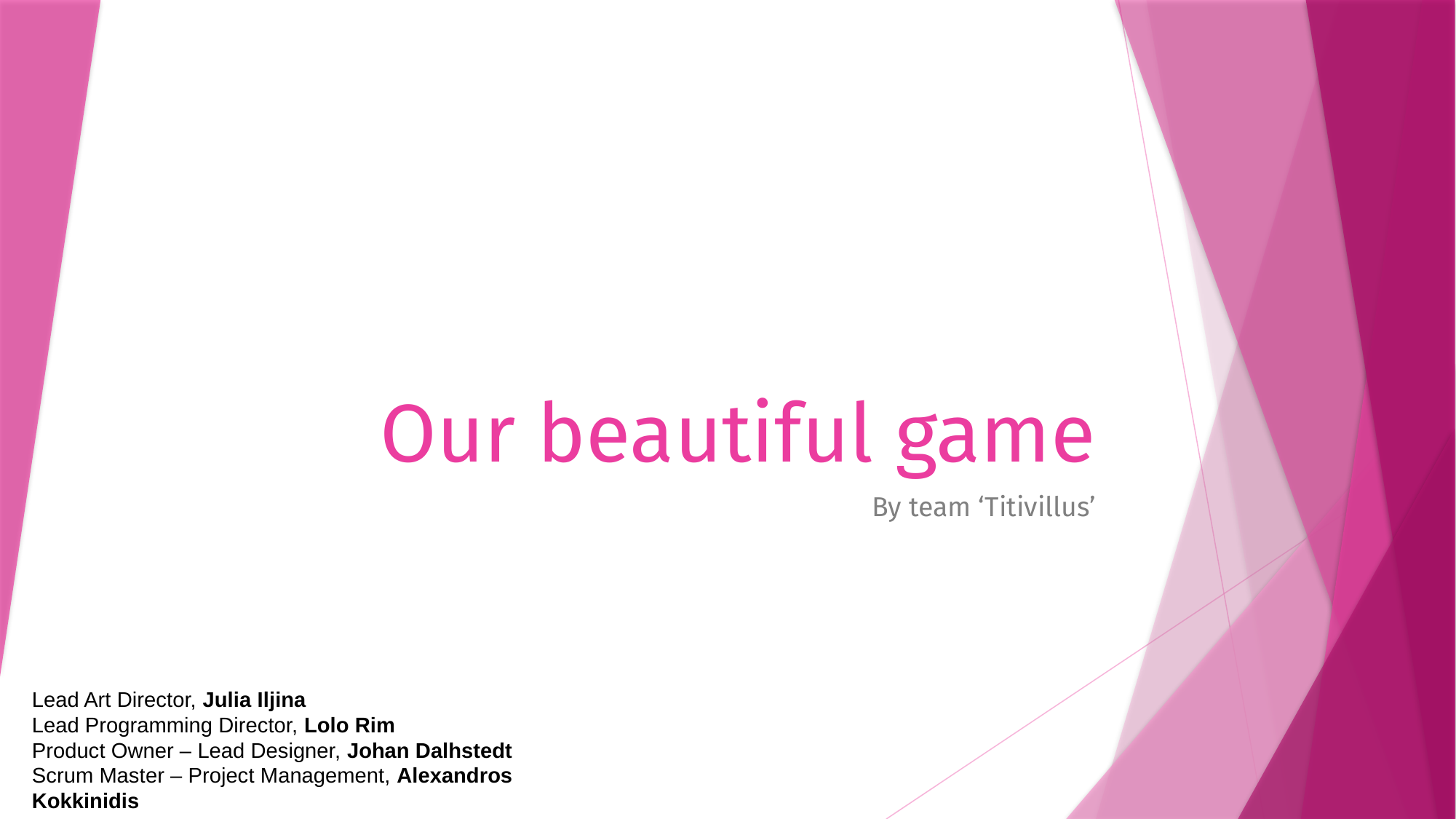

# Our beautiful game
By team ‘Titivillus’
Lead Art Director, Julia Iljina
Lead Programming Director, Lolo Rim
Product Owner – Lead Designer, Johan Dalhstedt
Scrum Master – Project Management, Alexandros Kokkinidis